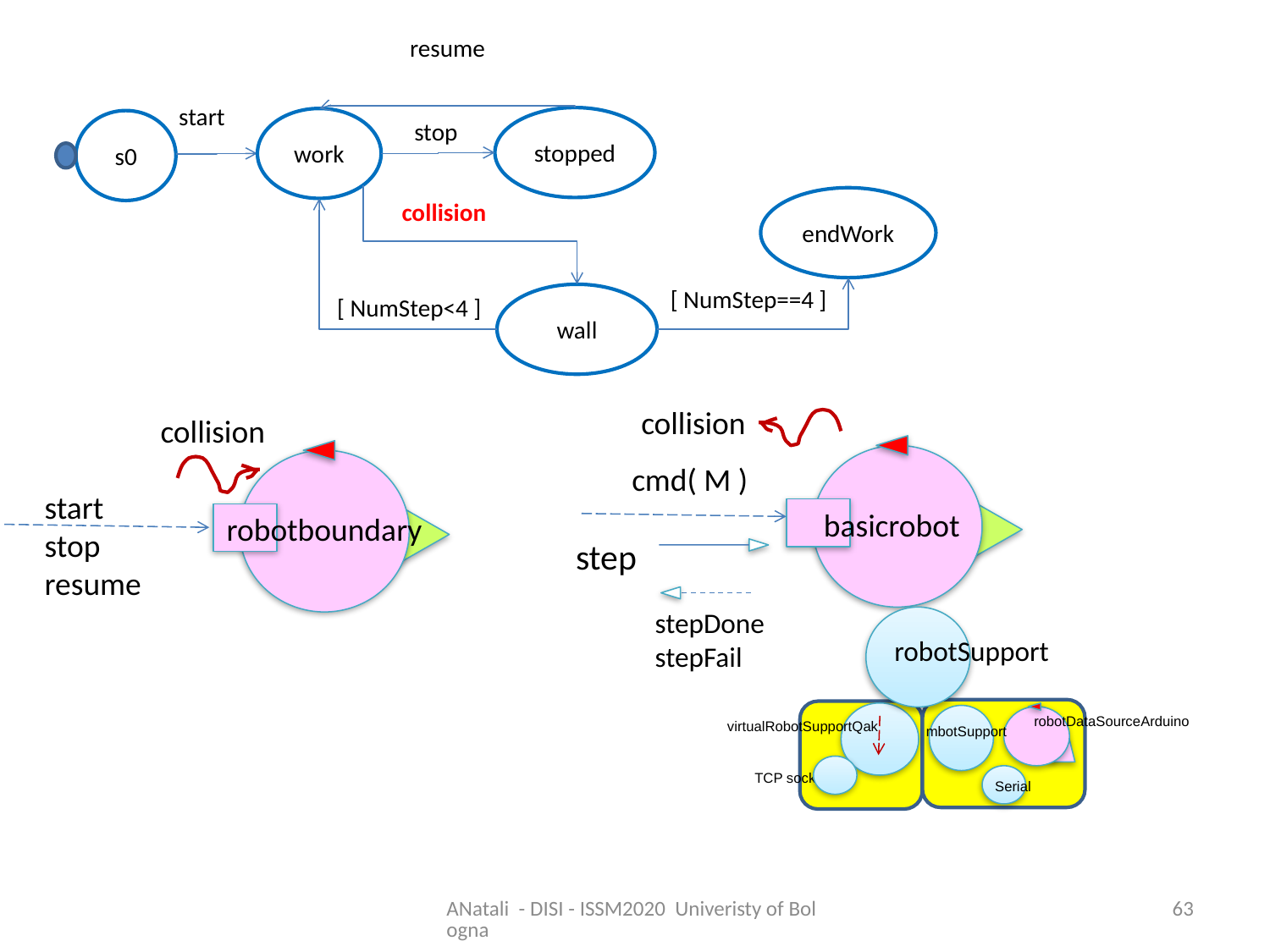

resume
start
stopped
work
stop
s0

endWork
collision
[ NumStep==4 ]
wall
[ NumStep<4 ]
collision
collision

basicrobot

robotboundary
cmd( M )

start
stop
resume
step

stepDone
stepFail

robotSupport

robotDataSourceArduino
virtualRobotSupportQak
mbotSupport

TCP socket

Serial
ANatali  - DISI - ISSM2020  Univeristy of Bologna
63